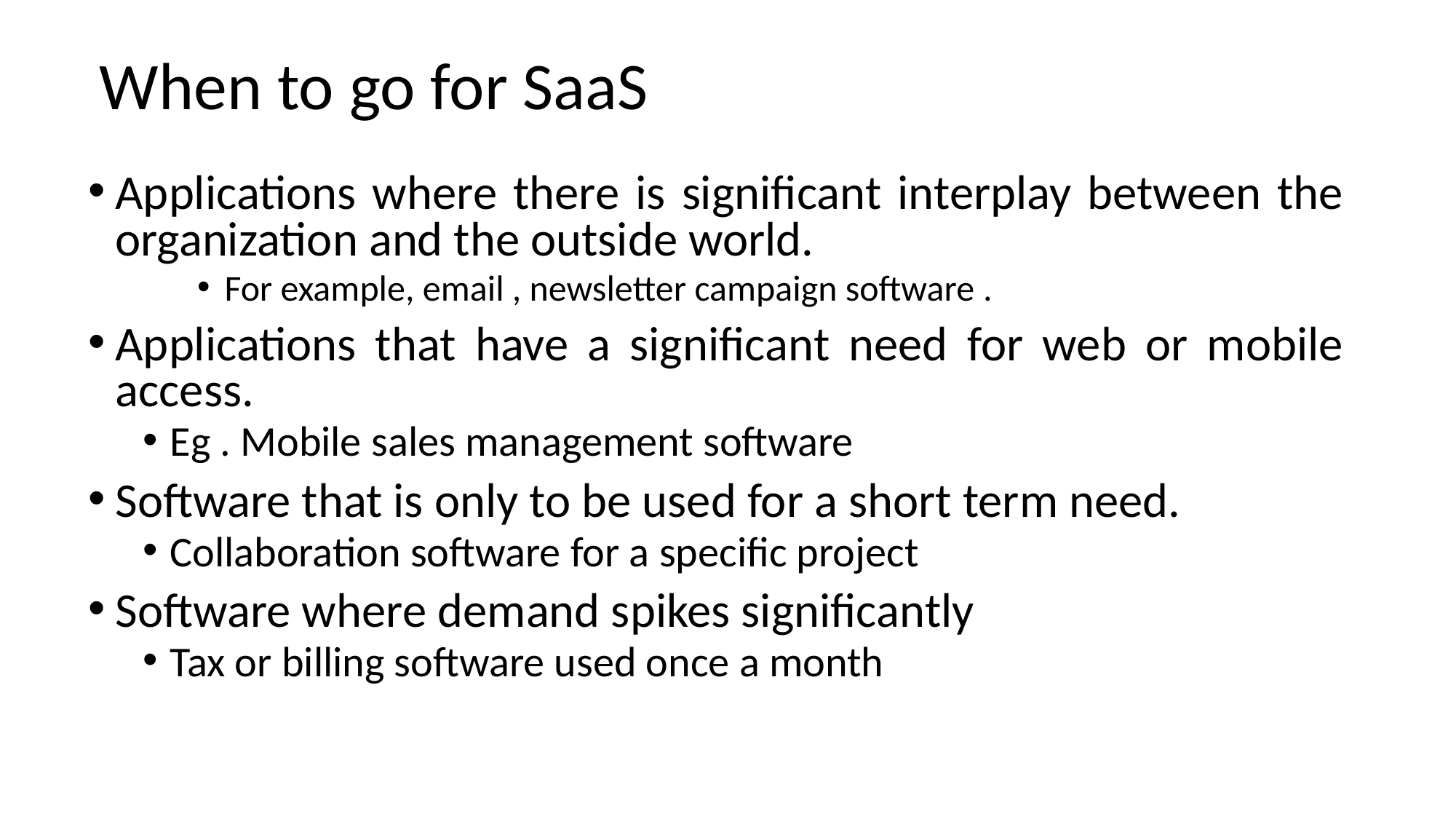

# When to go for SaaS
Applications where there is significant interplay between the organization and the outside world.
For example, email , newsletter campaign software .
Applications that have a significant need for web or mobile access.
Eg . Mobile sales management software
Software that is only to be used for a short term need.
Collaboration software for a specific project
Software where demand spikes significantly
Tax or billing software used once a month